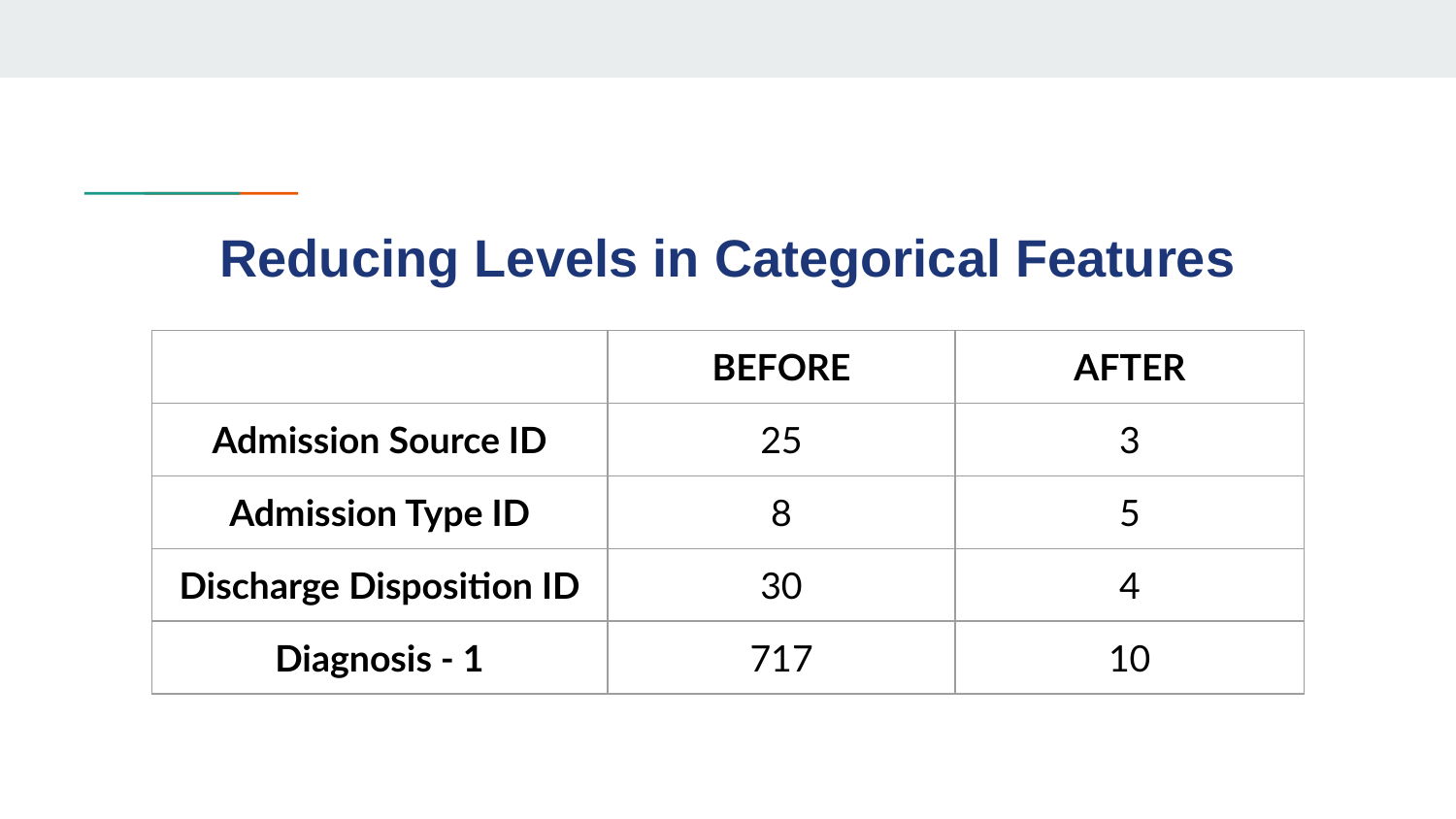

# Reducing Levels in Categorical Features
|  | BEFORE | AFTER |
| --- | --- | --- |
| Admission Source ID | 25 | 3 |
| Admission Type ID | 8 | 5 |
| Discharge Disposition ID | 30 | 4 |
| Diagnosis - 1 | 717 | 10 |